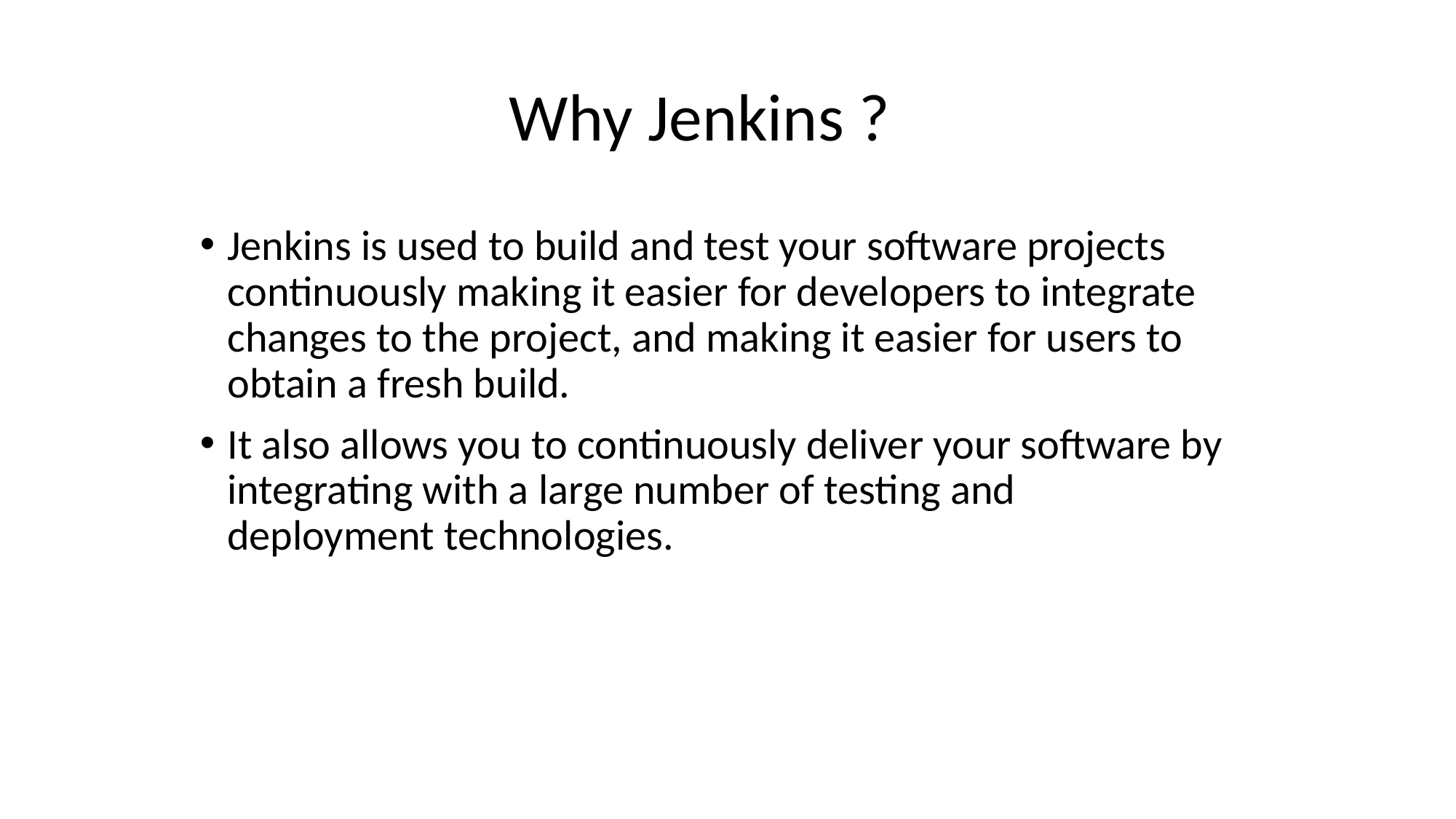

# Why Jenkins ?
Jenkins is used to build and test your software projects continuously making it easier for developers to integrate changes to the project, and making it easier for users to obtain a fresh build.
It also allows you to continuously deliver your software by integrating with a large number of testing and deployment technologies.